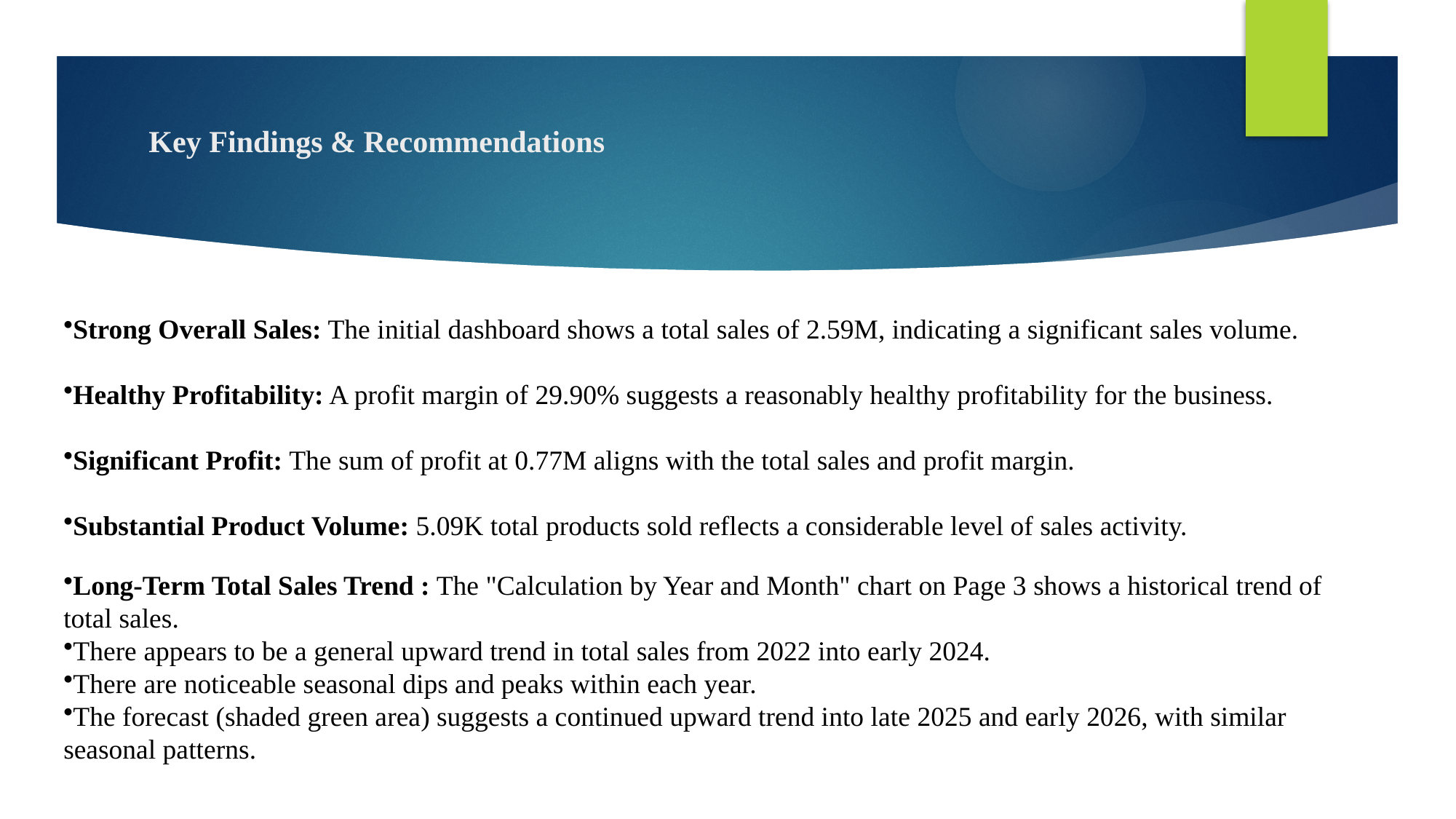

# Key Findings & Recommendations
Strong Overall Sales: The initial dashboard shows a total sales of 2.59M, indicating a significant sales volume.

Healthy Profitability: A profit margin of 29.90% suggests a reasonably healthy profitability for the business.

Significant Profit: The sum of profit at 0.77M aligns with the total sales and profit margin.

Substantial Product Volume: 5.09K total products sold reflects a considerable level of sales activity.
Long-Term Total Sales Trend : The "Calculation by Year and Month" chart on Page 3 shows a historical trend of total sales.
There appears to be a general upward trend in total sales from 2022 into early 2024.
There are noticeable seasonal dips and peaks within each year.
The forecast (shaded green area) suggests a continued upward trend into late 2025 and early 2026, with similar seasonal patterns.